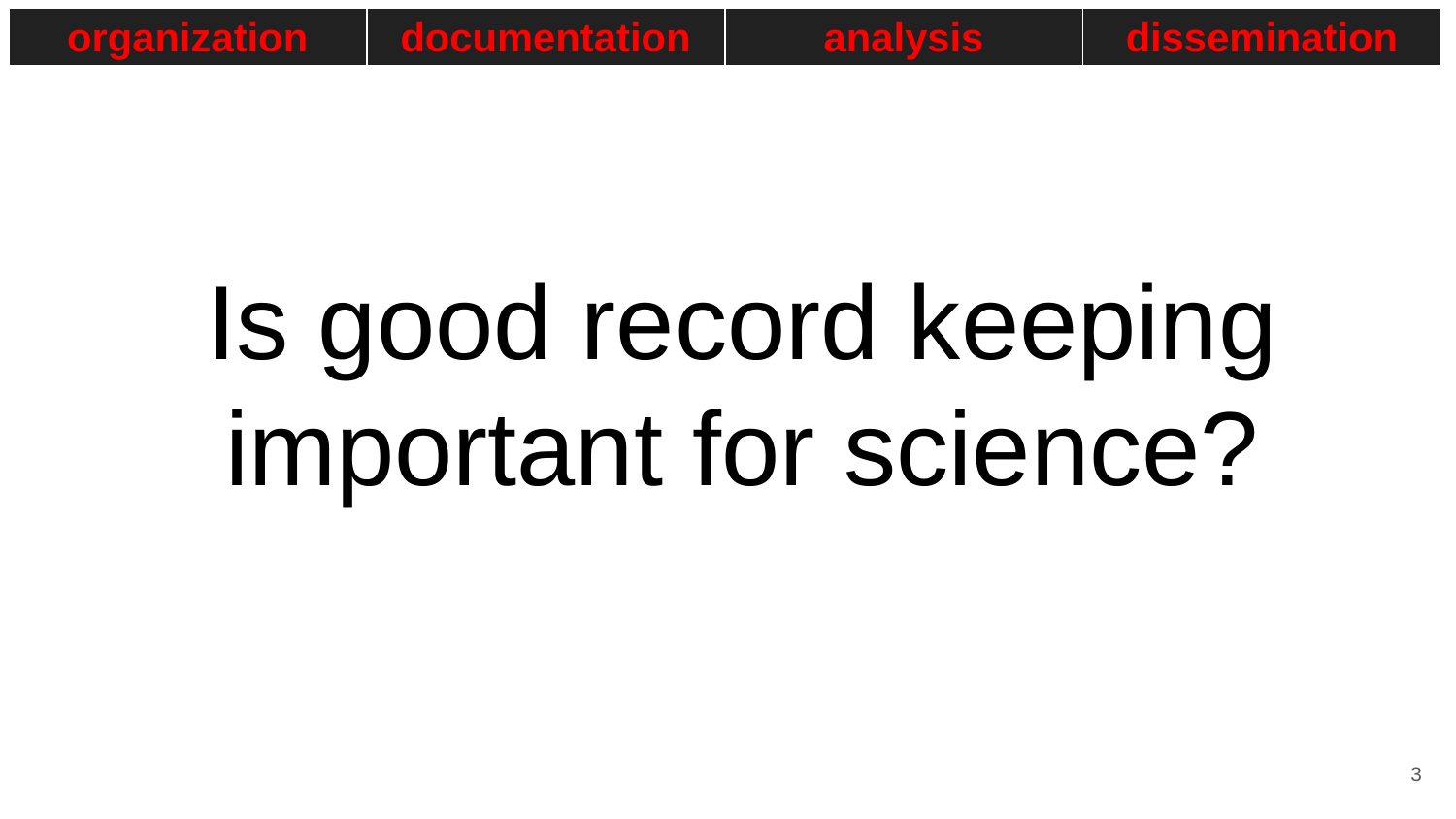

| organization | documentation | analysis | dissemination |
| --- | --- | --- | --- |
# Is good record keeping important for science?
3